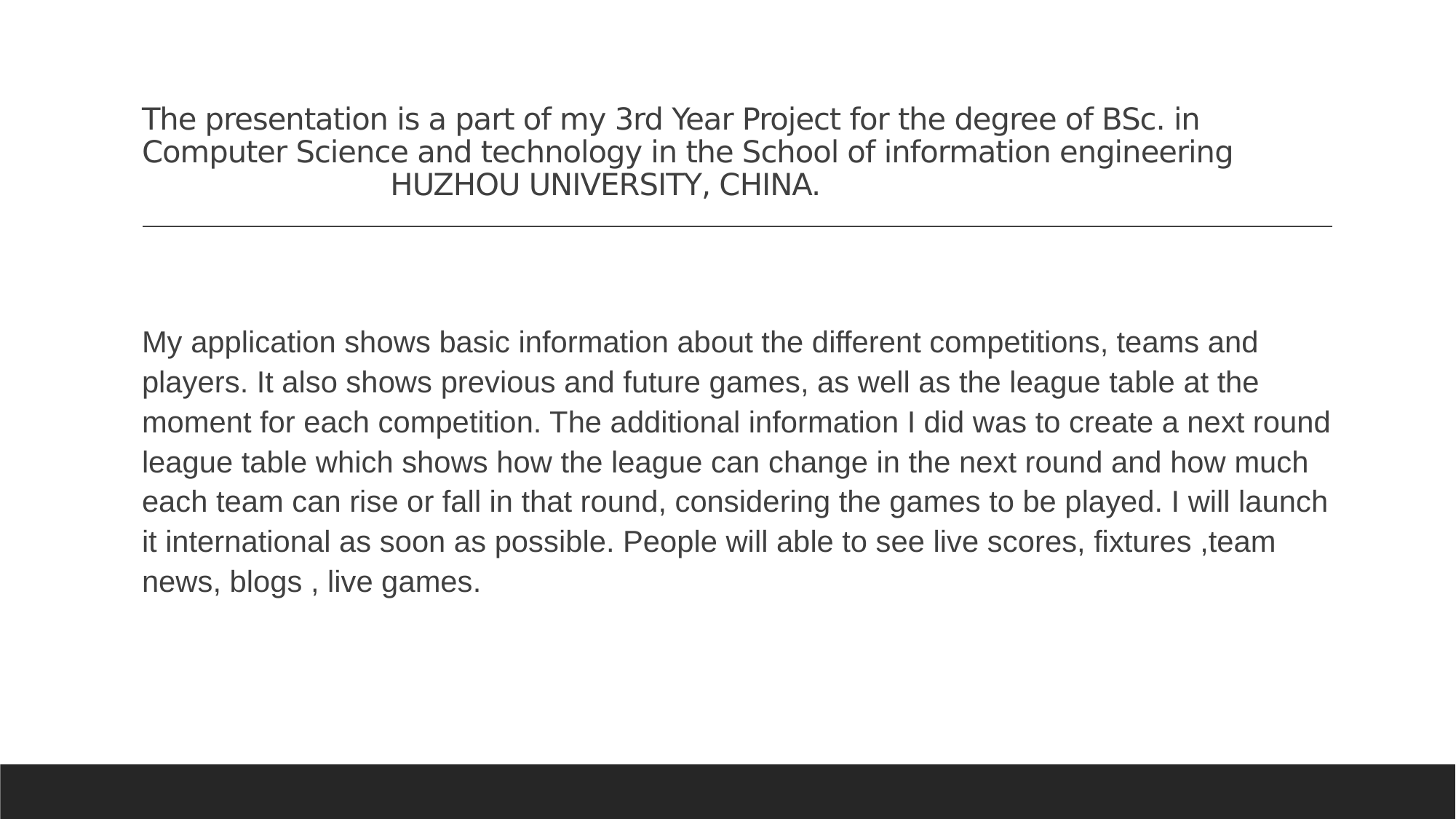

# The presentation is a part of my 3rd Year Project for the degree of BSc. in Computer Science and technology in the School of information engineering HUZHOU UNIVERSITY, CHINA.

My application shows basic information about the different competitions, teams and players. It also shows previous and future games, as well as the league table at the moment for each competition. The additional information I did was to create a next round league table which shows how the league can change in the next round and how much each team can rise or fall in that round, considering the games to be played. I will launch it international as soon as possible. People will able to see live scores, fixtures ,team news, blogs , live games.